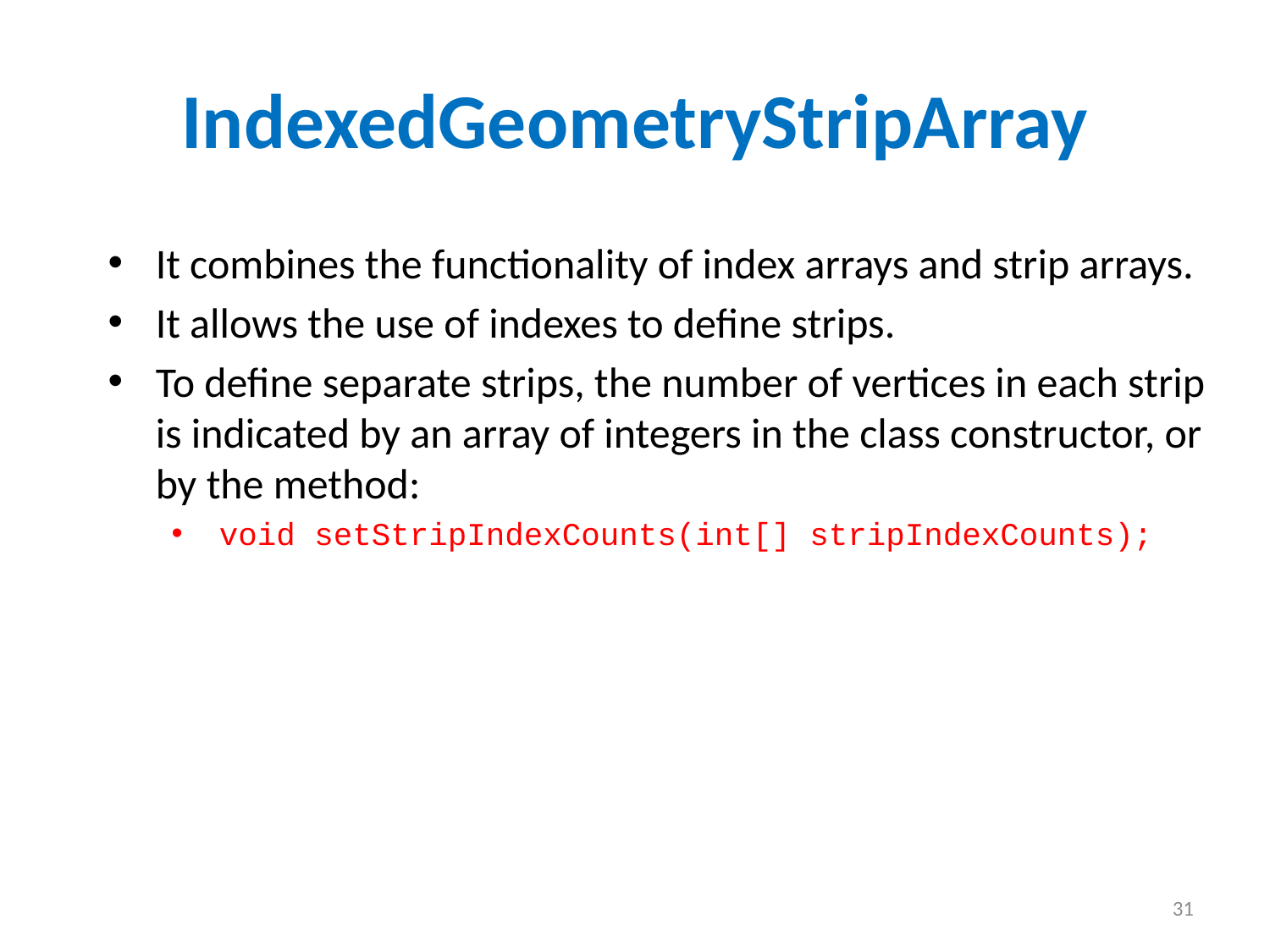

IndexedGeometryStripArray
It combines the functionality of index arrays and strip arrays.
It allows the use of indexes to define strips.
To define separate strips, the number of vertices in each strip is indicated by an array of integers in the class constructor, or by the method:
void setStripIndexCounts(int[] stripIndexCounts);

31